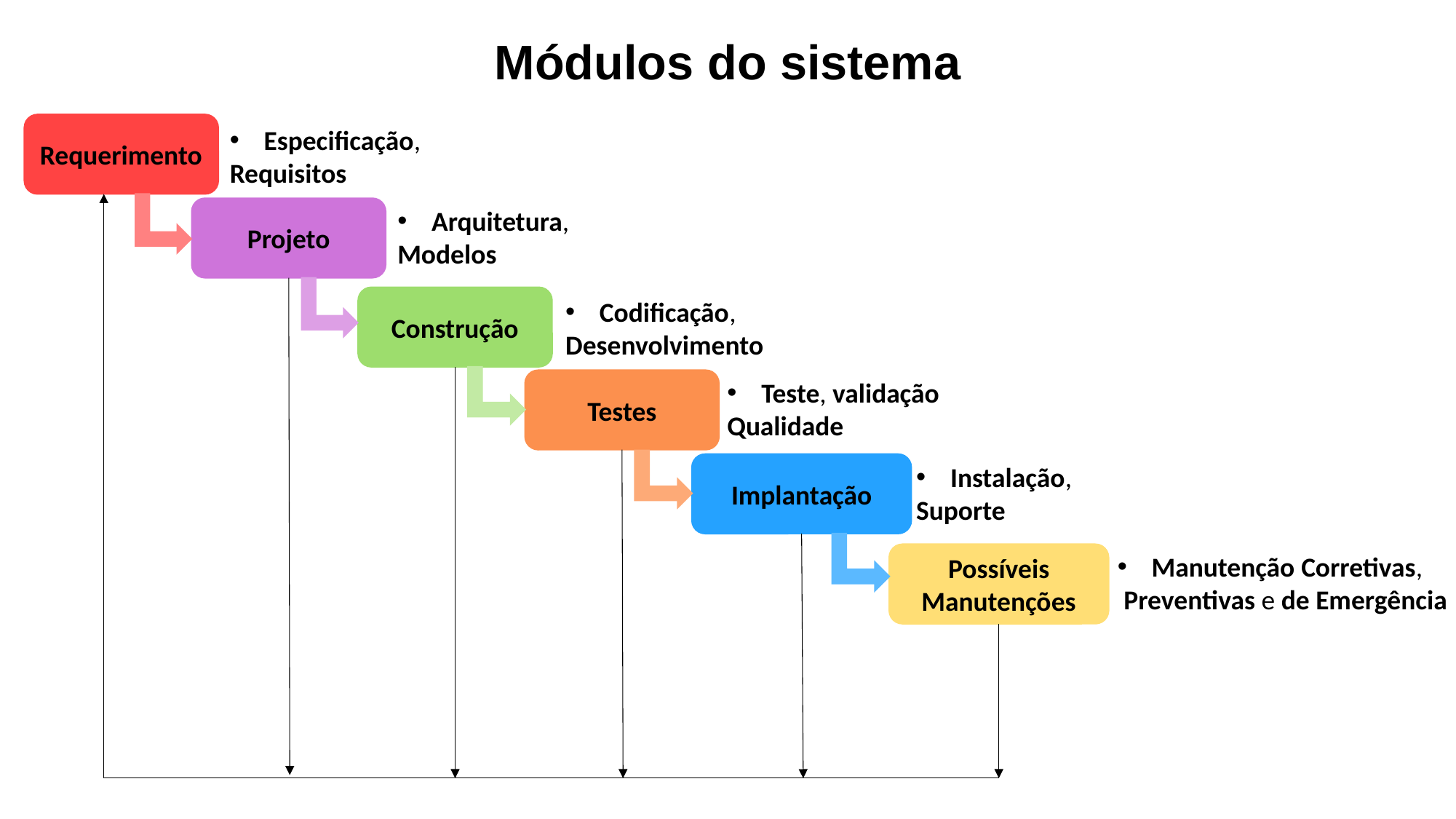

# Módulos do sistema
Requerimento
Especificação,
Requisitos

Projeto
Arquitetura,
Modelos

Construção
Codificação,
Desenvolvimento

Testes
Teste, validação
Qualidade

Implantação
Instalação,
Suporte

Possíveis Manutenções
Manutenção Corretivas,
 Preventivas e de Emergência